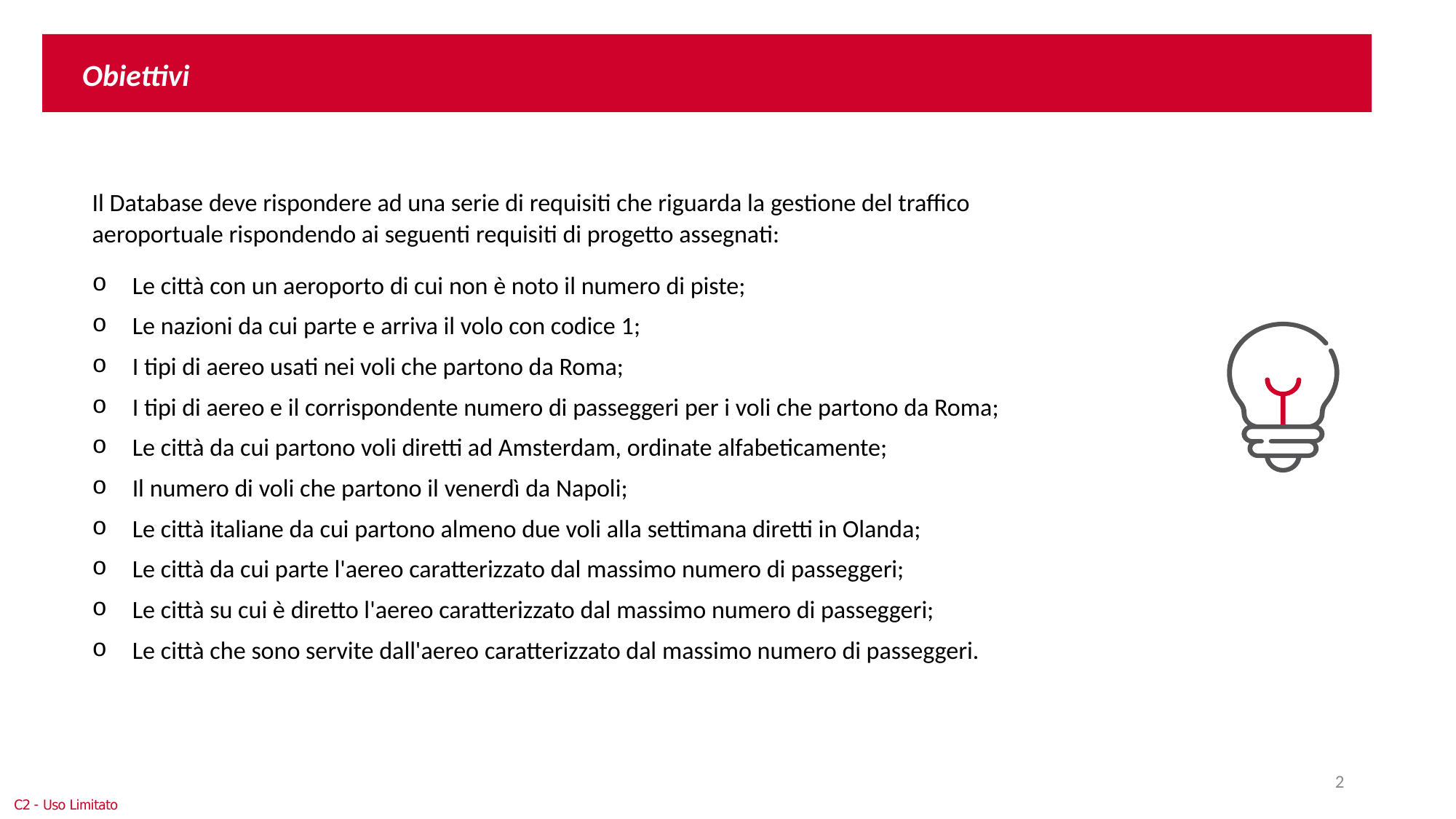

Obiettivi
Il Database deve rispondere ad una serie di requisiti che riguarda la gestione del traffico aeroportuale rispondendo ai seguenti requisiti di progetto assegnati:
Le città con un aeroporto di cui non è noto il numero di piste;
Le nazioni da cui parte e arriva il volo con codice 1;
I tipi di aereo usati nei voli che partono da Roma;
I tipi di aereo e il corrispondente numero di passeggeri per i voli che partono da Roma;
Le città da cui partono voli diretti ad Amsterdam, ordinate alfabeticamente;
Il numero di voli che partono il venerdì da Napoli;
Le città italiane da cui partono almeno due voli alla settimana diretti in Olanda;
Le città da cui parte l'aereo caratterizzato dal massimo numero di passeggeri;
Le città su cui è diretto l'aereo caratterizzato dal massimo numero di passeggeri;
Le città che sono servite dall'aereo caratterizzato dal massimo numero di passeggeri.

2